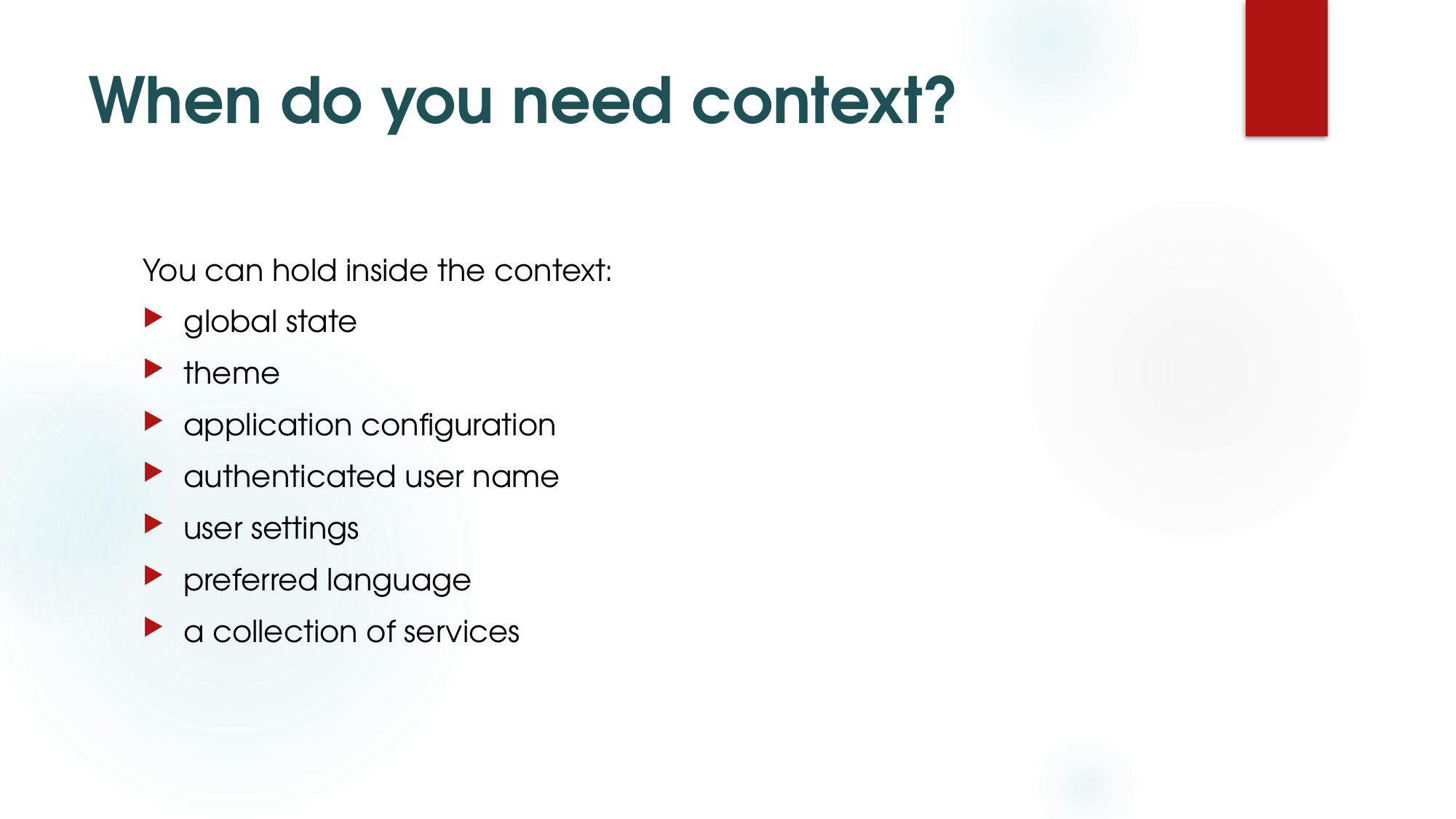

# When do you need context?
You can hold inside the context:
global state
theme
application configuration
authenticated user name
user settings
preferred language
a collection of services